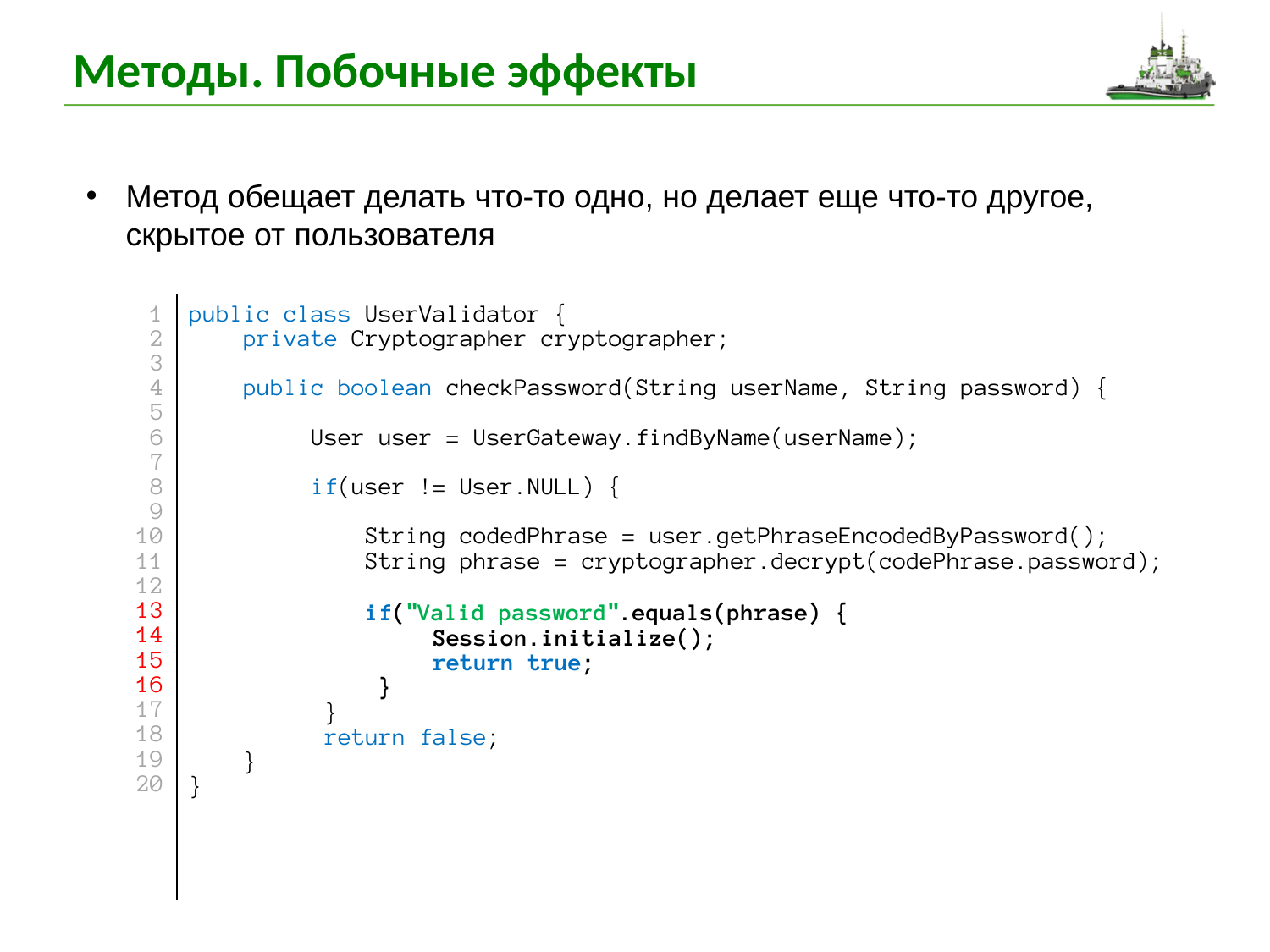

# Методы. Побочные эффекты
Метод обещает делать что-то одно, но делает еще что-то другое, скрытое от пользователя
| 1 2 3 4 5 6 7 8 9 10 11 12 13 14 15 16 17 18 19 20 | public class UserValidator { private Cryptographer cryptographer; public boolean checkPassword(String userName, String password) { User user = UserGateway.findByName(userName); if(user != User.NULL) { String codedPhrase = user.getPhraseEncodedByPassword(); String phrase = cryptographer.decrypt(codePhrase.password); if("Valid password".equals(phrase) { Session.initialize(); return true; } } return false; } } |
| --- | --- |